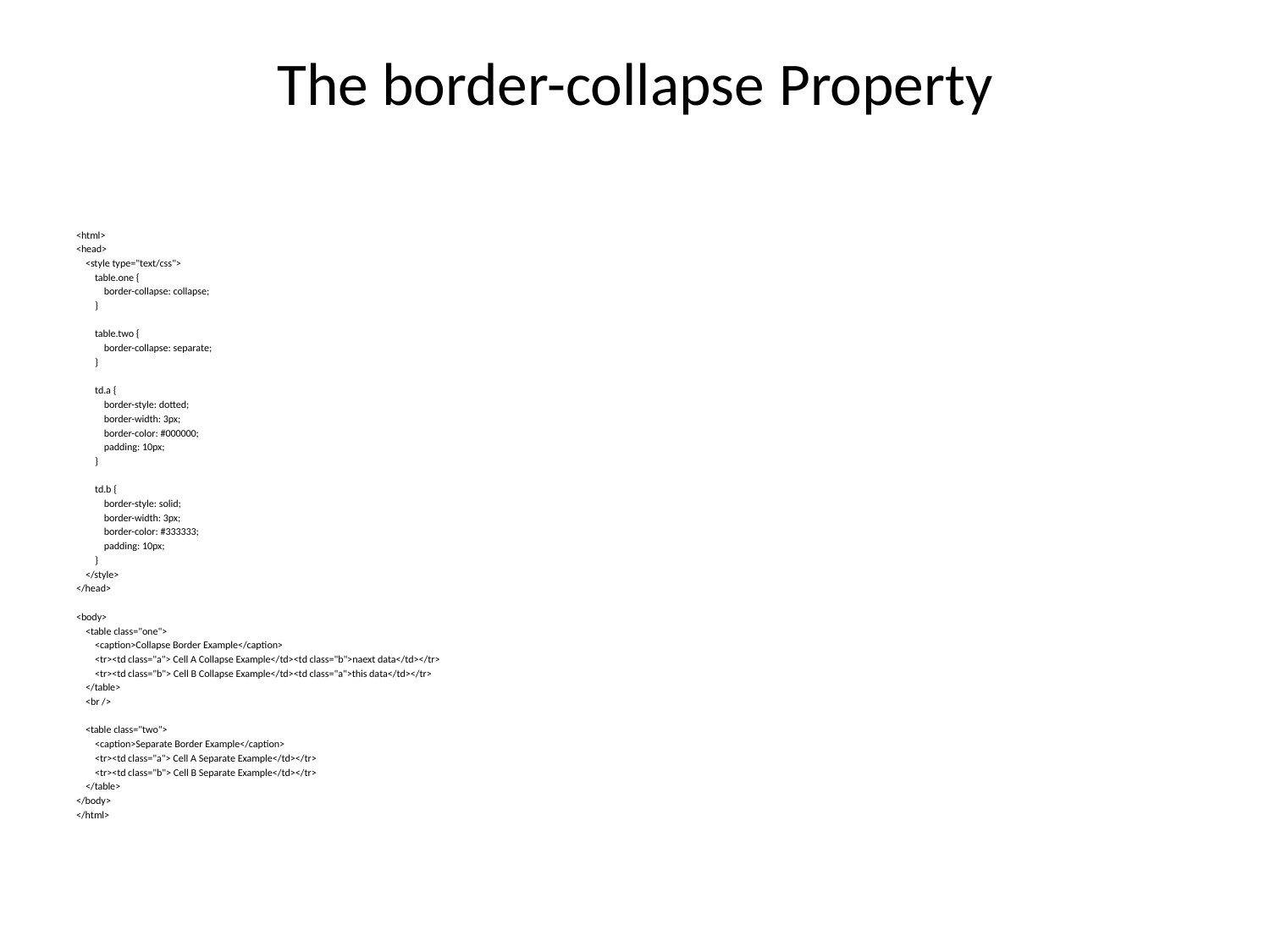

# The border-collapse Property
<html>
<head>
    <style type="text/css">
        table.one {
            border-collapse: collapse;
        }

        table.two {
            border-collapse: separate;
        }

        td.a {
            border-style: dotted;
            border-width: 3px;
            border-color: #000000;
            padding: 10px;
        }

        td.b {
            border-style: solid;
            border-width: 3px;
            border-color: #333333;
            padding: 10px;
        }
    </style>
</head>

<body>
    <table class="one">
        <caption>Collapse Border Example</caption>
        <tr><td class="a"> Cell A Collapse Example</td><td class="b">naext data</td></tr>
        <tr><td class="b"> Cell B Collapse Example</td><td class="a">this data</td></tr>
    </table>
    <br />

    <table class="two">
        <caption>Separate Border Example</caption>
        <tr><td class="a"> Cell A Separate Example</td></tr>
        <tr><td class="b"> Cell B Separate Example</td></tr>
    </table>
</body>
</html>